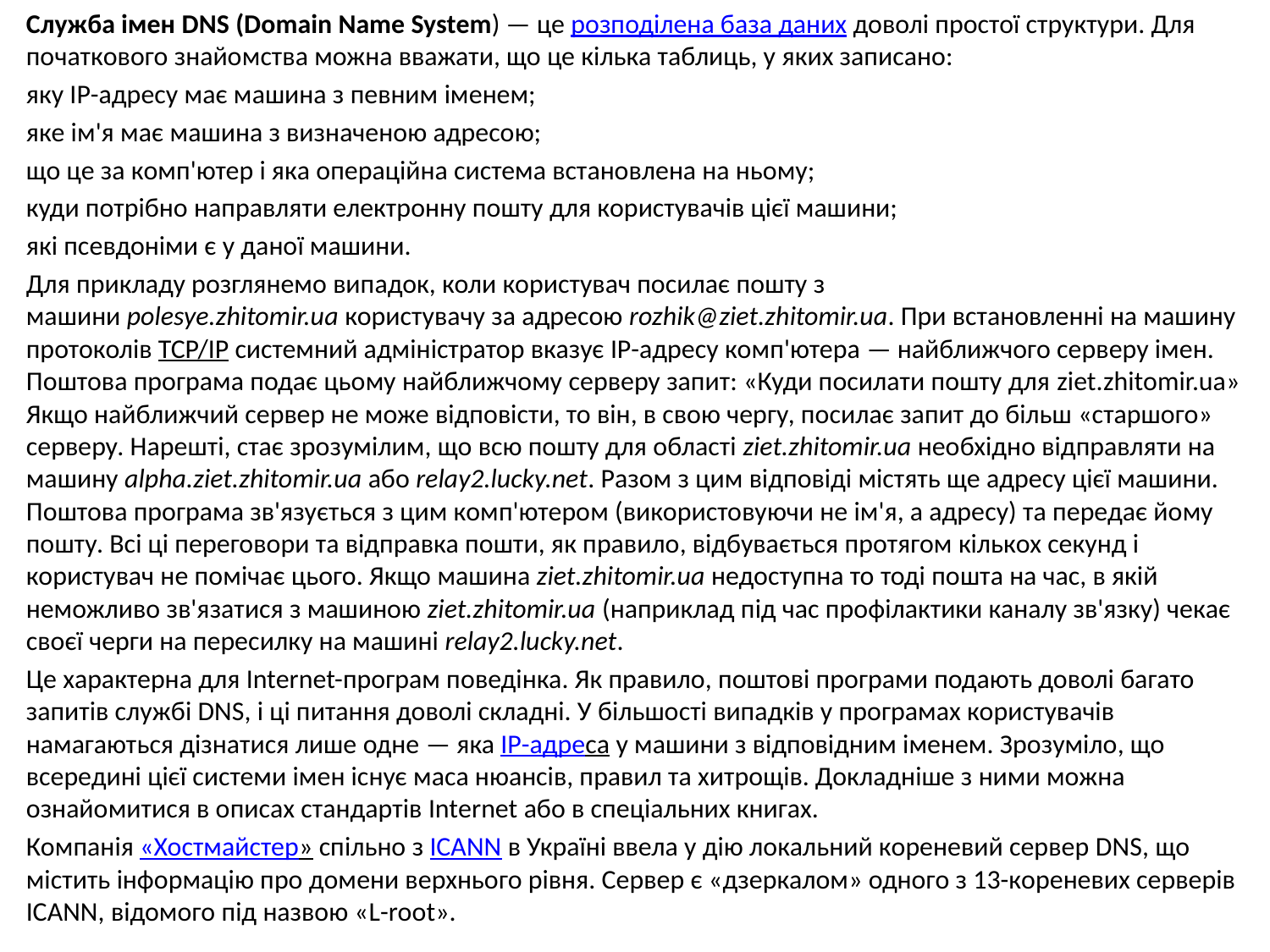

Служба імен DNS (Domain Name System) — це розподілена база даних доволі простої структури. Для початкового знайомства можна вважати, що це кілька таблиць, у яких записано:
яку ІР-адресу має машина з певним іменем;
яке ім'я має машина з визначеною адресою;
що це за комп'ютер і яка операційна система встановлена на ньому;
куди потрібно направляти електронну пошту для користувачів цієї машини;
які псевдоніми є у даної машини.
Для прикладу розглянемо випадок, коли користувач посилає пошту з машини polesye.zhitomir.ua користувачу за адресою rozhik@ziet.zhitomir.ua. При встановленні на машину протоколів TCP/IP системний адміністратор вказує ІР-адресу комп'ютера — найближчого серверу імен. Поштова програма подає цьому найближчому серверу запит: «Куди посилати пошту для ziet.zhitomir.ua» Якщо найближчий сервер не може відповісти, то він, в свою чергу, посилає запит до більш «старшого» серверу. Нарешті, стає зрозумілим, що всю пошту для області ziet.zhitomir.ua необхідно відправляти на машину alpha.ziet.zhitomir.ua або relay2.lucky.net. Разом з цим відповіді містять ще адресу цієї машини. Поштова програма зв'язується з цим комп'ютером (використовуючи не ім'я, а адресу) та передає йому пошту. Всі ці переговори та відправка пошти, як правило, відбувається протягом кількох секунд і користувач не помічає цього. Якщо машина ziet.zhitomir.ua недоступна то тоді пошта на час, в якій неможливо зв'язатися з машиною ziet.zhitomir.ua (наприклад під час профілактики каналу зв'язку) чекає своєї черги на пересилку на машині relay2.lucky.net.
Це характерна для Internet-програм поведінка. Як правило, поштові програми подають доволі багато запитів службі DNS, і ці питання доволі складні. У більшості випадків у програмах користувачів намагаються дізнатися лише одне — яка ІР-адреса у машини з відповідним іменем. Зрозуміло, що всередині цієї системи імен існує маса нюансів, правил та хитрощів. Докладніше з ними можна ознайомитися в описах стандартів Internet або в спеціальних книгах.
Компанія «Хостмайстер» спільно з ICANN в Україні ввела у дію локальний кореневий сервер DNS, що містить інформацію про домени верхнього рівня. Сервер є «дзеркалом» одного з 13-кореневих серверів ICANN, відомого під назвою «L-root».